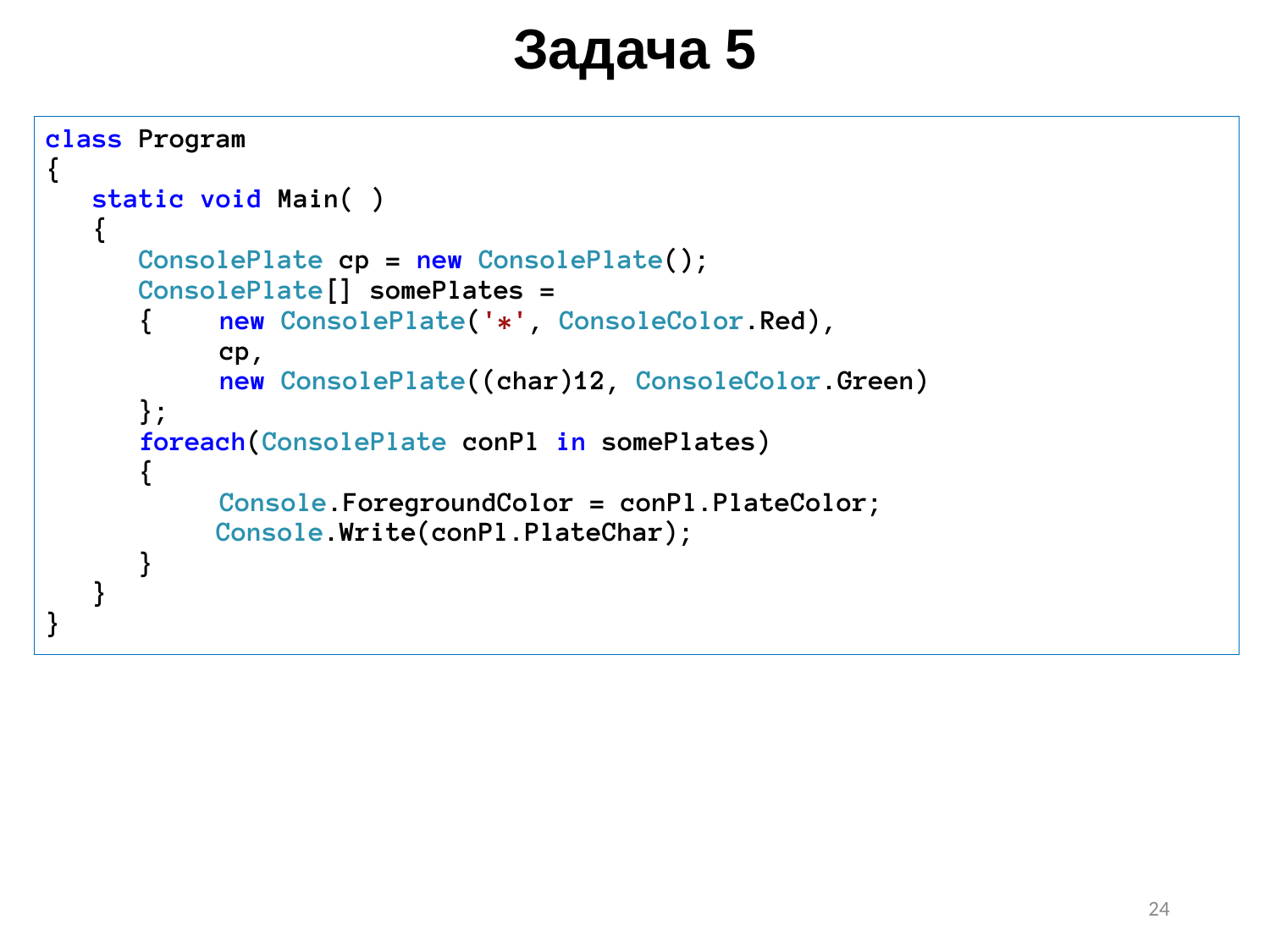

# Задача 5
class Program
{
   static void Main( )
   {
      ConsolePlate cp = new ConsolePlate();
      ConsolePlate[] somePlates =
      { 	   new ConsolePlate('*', ConsoleColor.Red),
	   cp,
	   new ConsolePlate((char)12, ConsoleColor.Green)
      };
      foreach(ConsolePlate conPl in somePlates)
      {
       	   Console.ForegroundColor = conPl.PlateColor;
           Console.Write(conPl.PlateChar);
      }
   }
}
24